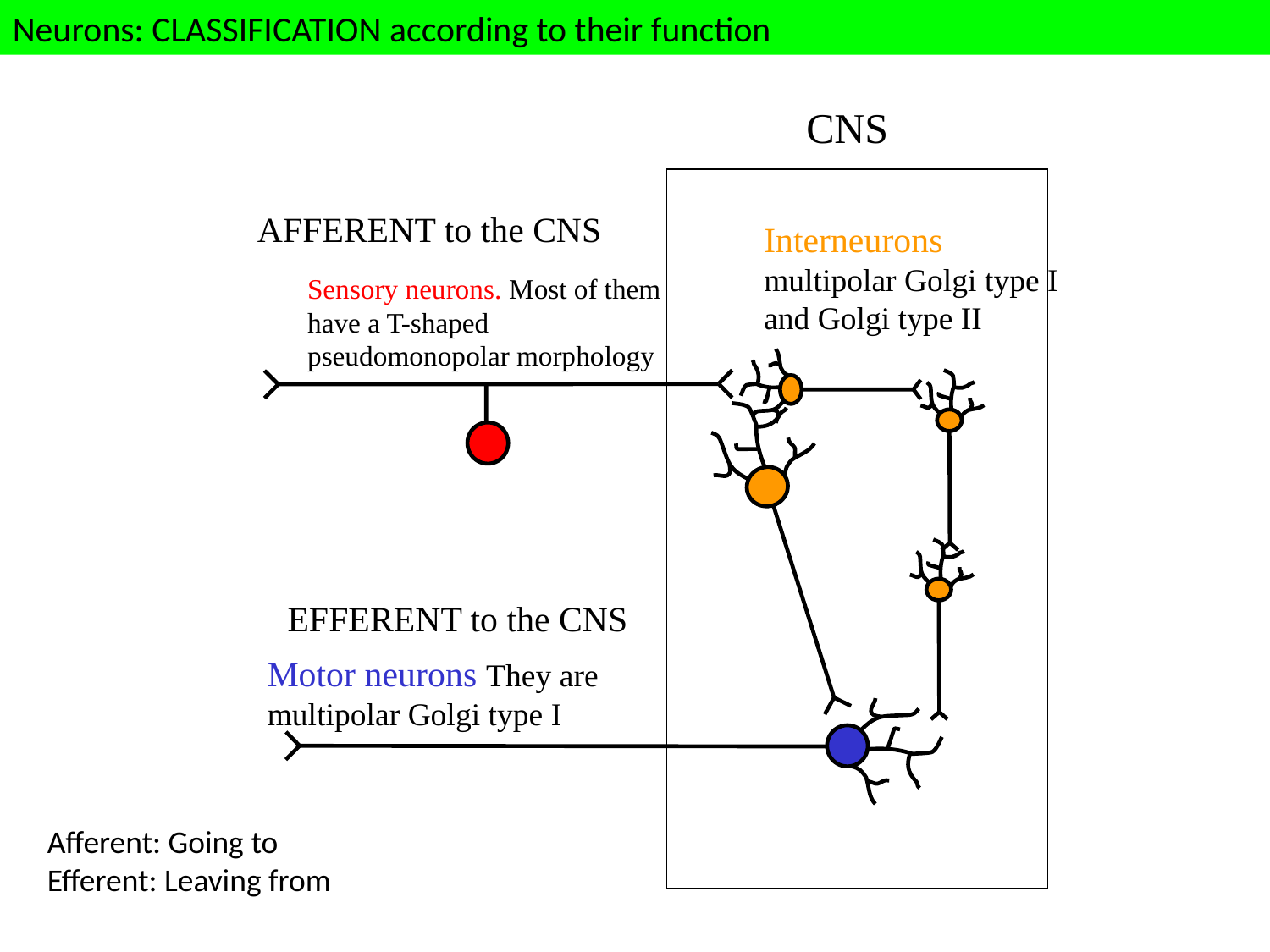

Neurons: CLASSIFICATION according to their function
CNS

AFFERENT to the CNS
Interneurons multipolar Golgi type I and Golgi type II
Sensory neurons. Most of them have a T-shaped pseudomonopolar morphology

EFFERENT to the CNS
Motor neurons They are multipolar Golgi type I

Afferent: Going to
Efferent: Leaving from